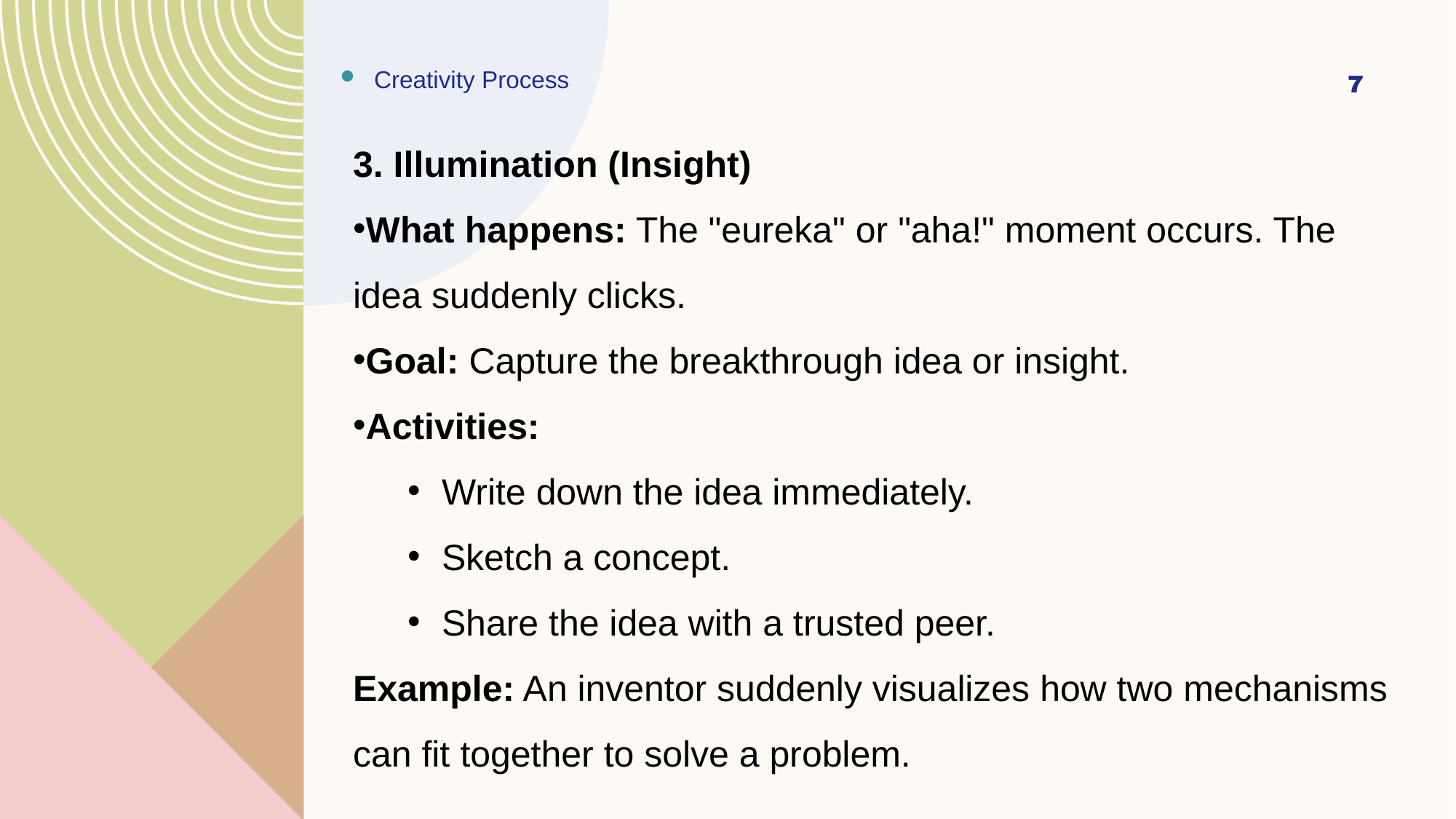

7
Creativity Process
3. Illumination (Insight)
What happens: The "eureka" or "aha!" moment occurs. The idea suddenly clicks.
Goal: Capture the breakthrough idea or insight.
Activities:
Write down the idea immediately.
Sketch a concept.
Share the idea with a trusted peer.
Example: An inventor suddenly visualizes how two mechanisms can fit together to solve a problem.